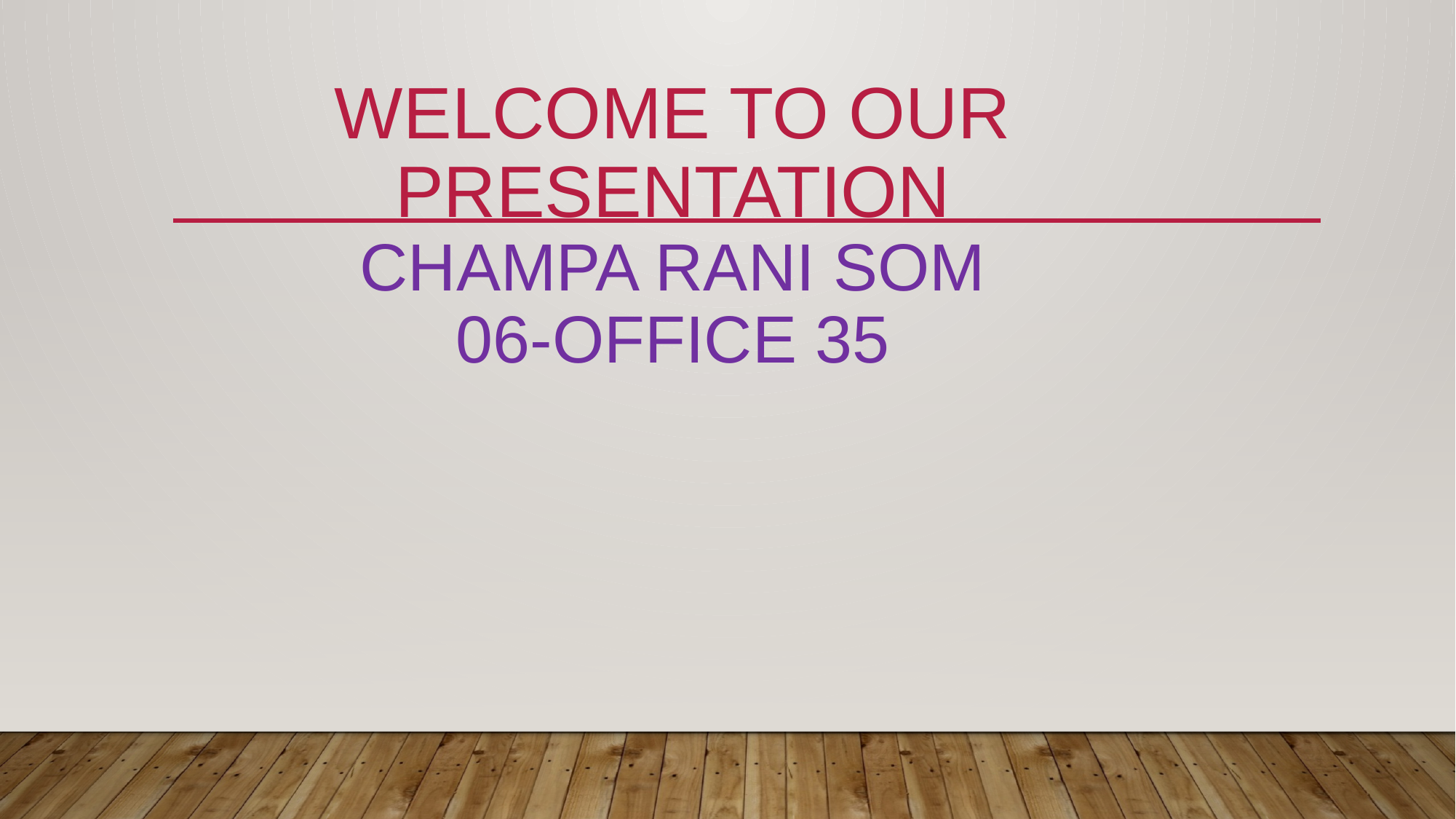

# WELCOME TO OUR PRESENTATION Champa rani som 06-office 35